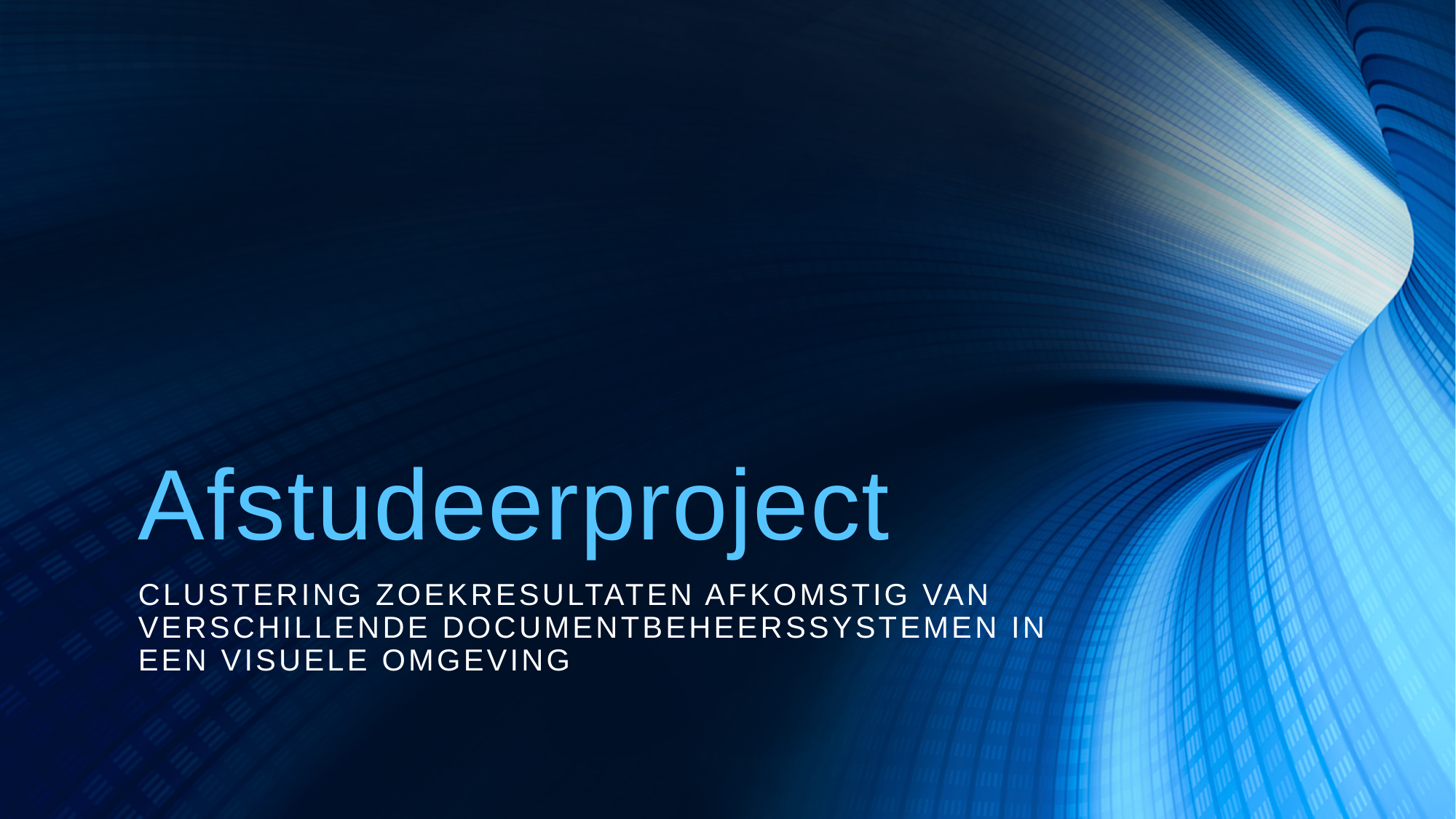

# Afstudeerproject
Clustering zoekresultaten afkomstig van verschillende documentbeheerssystemen in een visuele omgeving